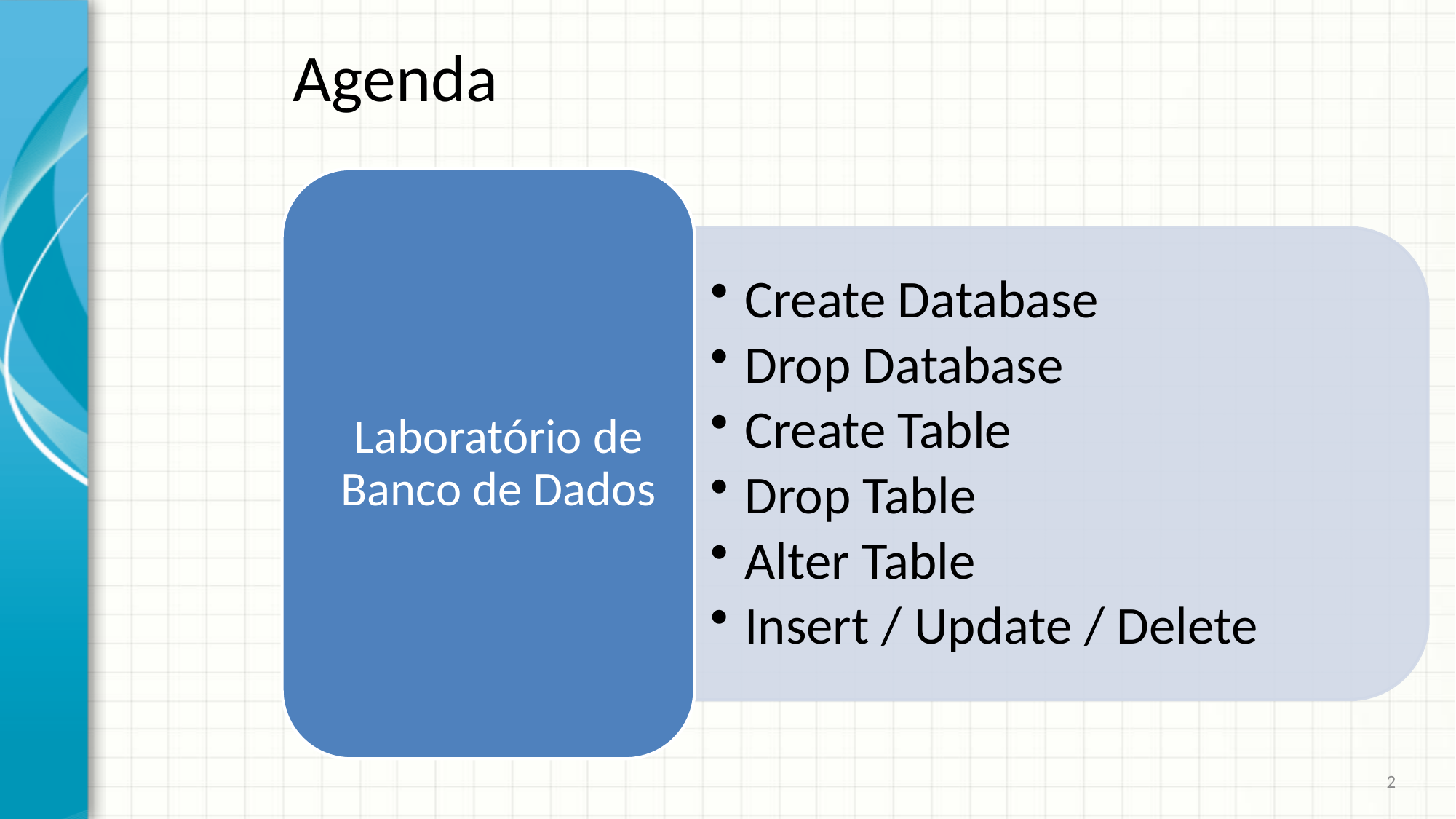

# Agenda
Create Database
Drop Database
Create Table
Drop Table
Alter Table
Insert / Update / Delete
Laboratório de Banco de Dados
2